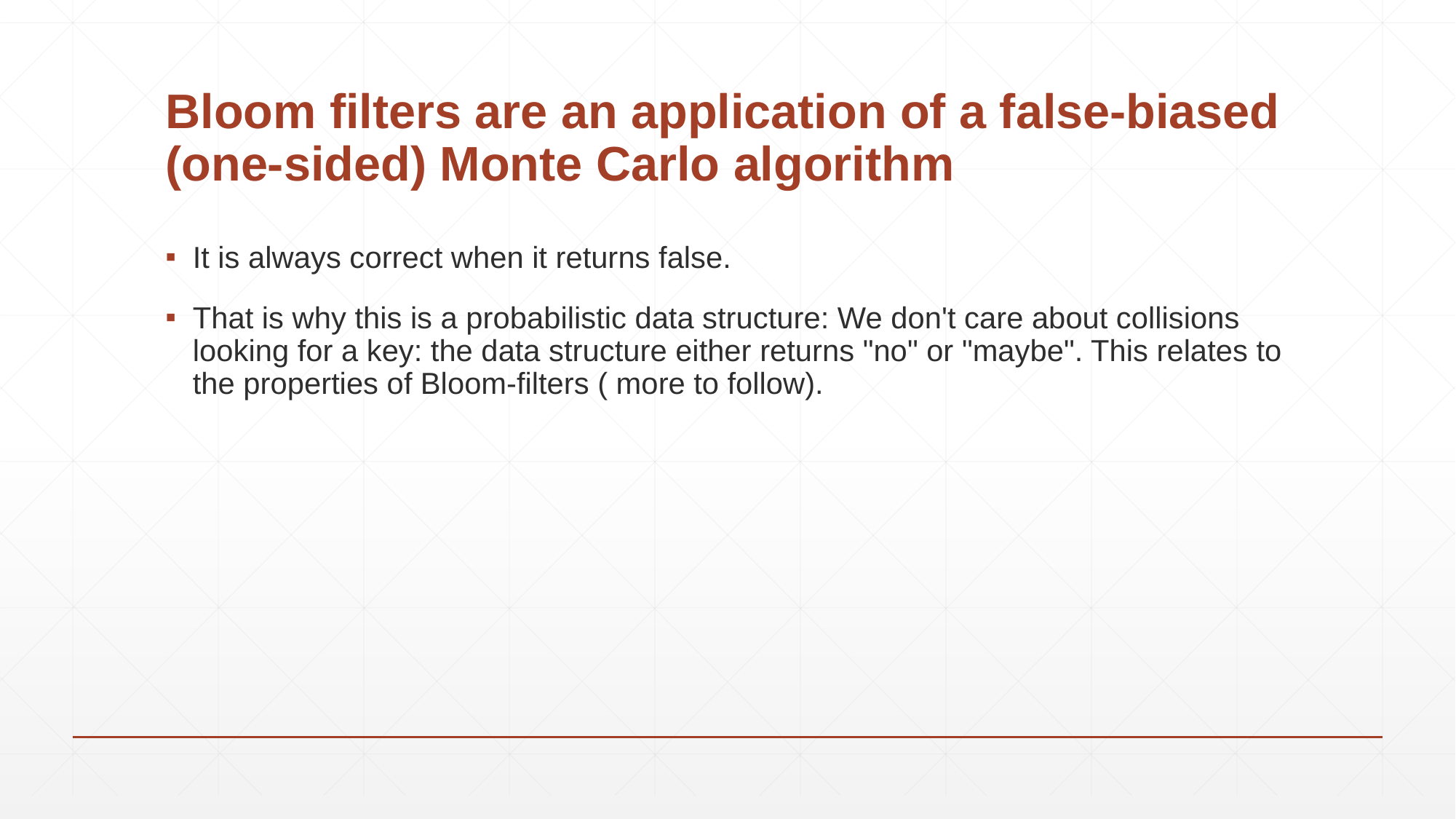

# Bloom filters are an application of a false-biased (one-sided) Monte Carlo algorithm
It is always correct when it returns false.
That is why this is a probabilistic data structure: We don't care about collisions looking for a key: the data structure either returns "no" or "maybe". This relates to the properties of Bloom-filters ( more to follow).